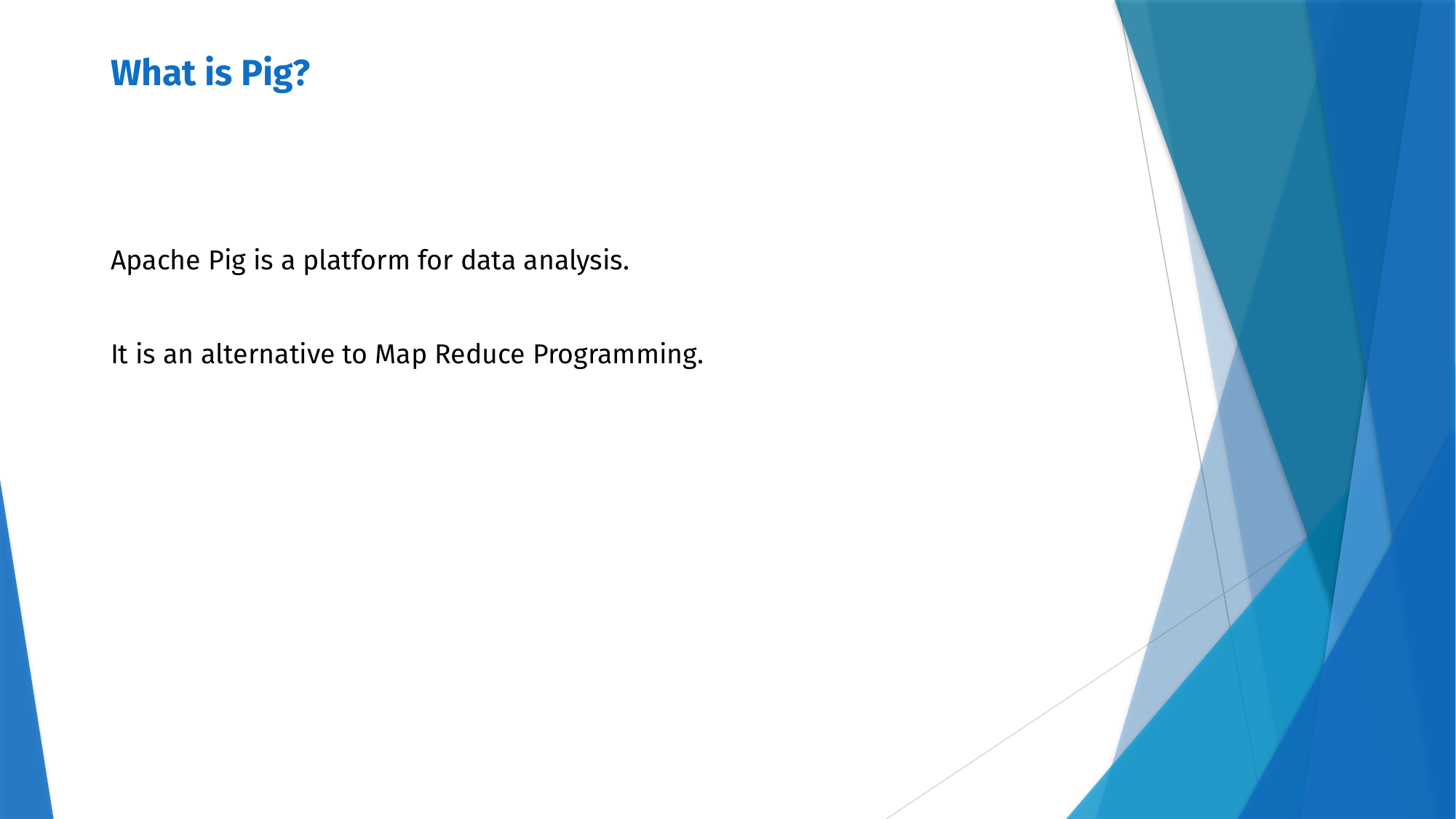

# What is Pig?
Apache Pig is a platform for data analysis.

It is an alternative to Map Reduce Programming.